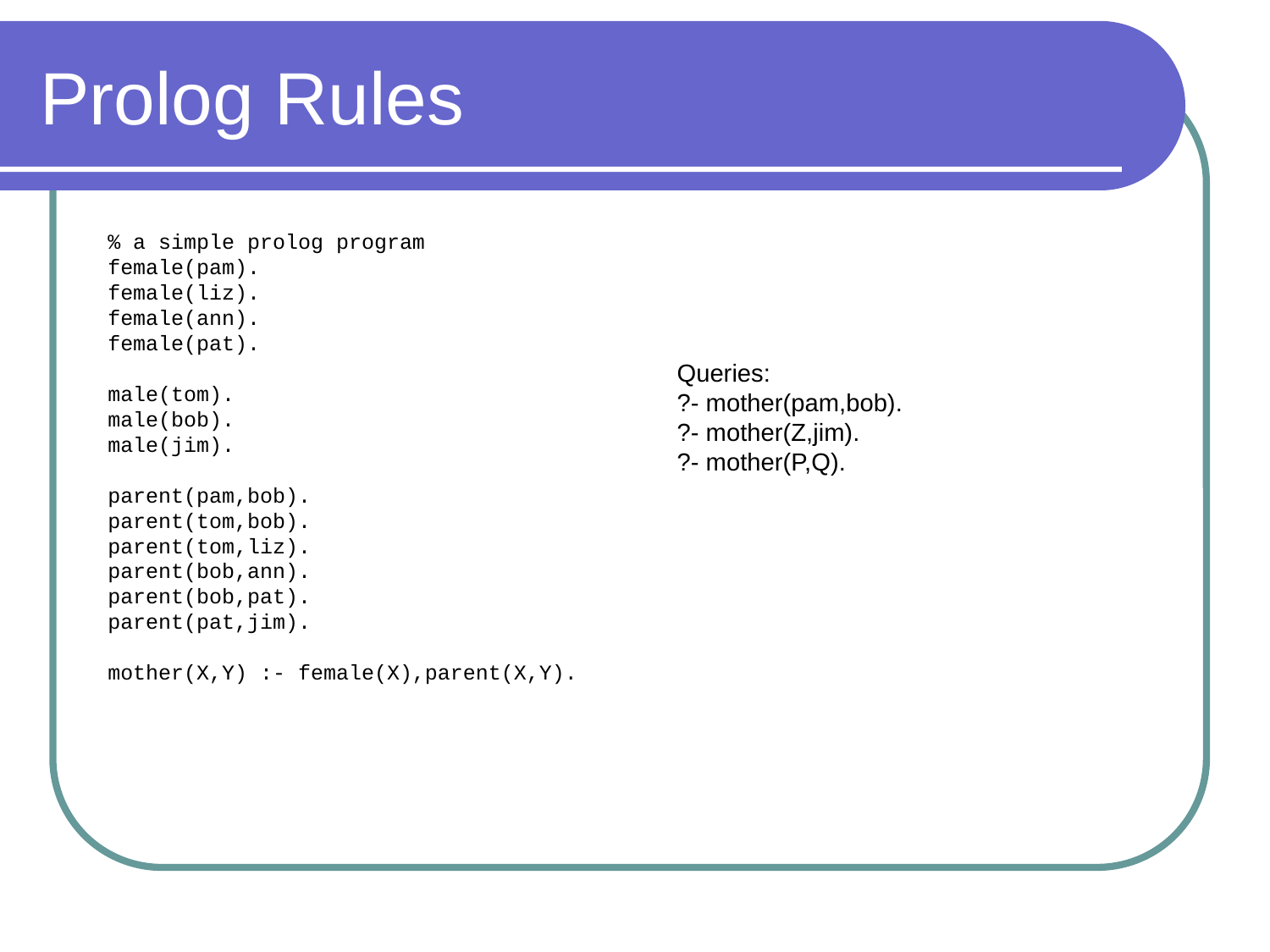

# Prolog Rules
% a simple prolog program
female(pam).
female(liz).
female(ann).
female(pat).

male(tom).
male(bob).
male(jim).

parent(pam,bob).
parent(tom,bob).
parent(tom,liz).
parent(bob,ann).
parent(bob,pat).
parent(pat,jim).

mother(X,Y) :- female(X),parent(X,Y).
Queries:
?- mother(pam,bob).
?- mother(Z,jim).
?- mother(P,Q).